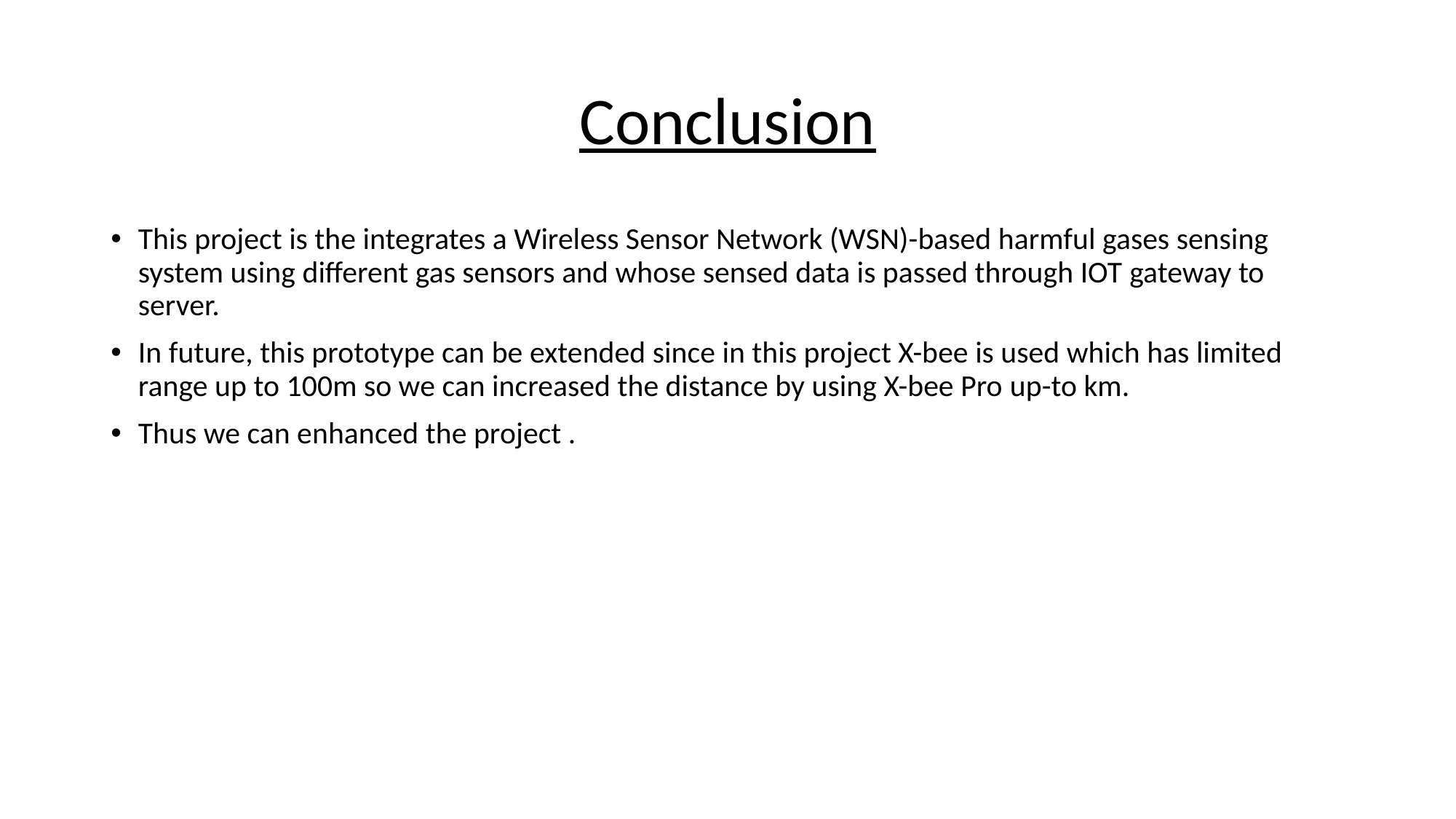

# Conclusion
This project is the integrates a Wireless Sensor Network (WSN)-based harmful gases sensing system using different gas sensors and whose sensed data is passed through IOT gateway to server.
In future, this prototype can be extended since in this project X-bee is used which has limited range up to 100m so we can increased the distance by using X-bee Pro up-to km.
Thus we can enhanced the project .